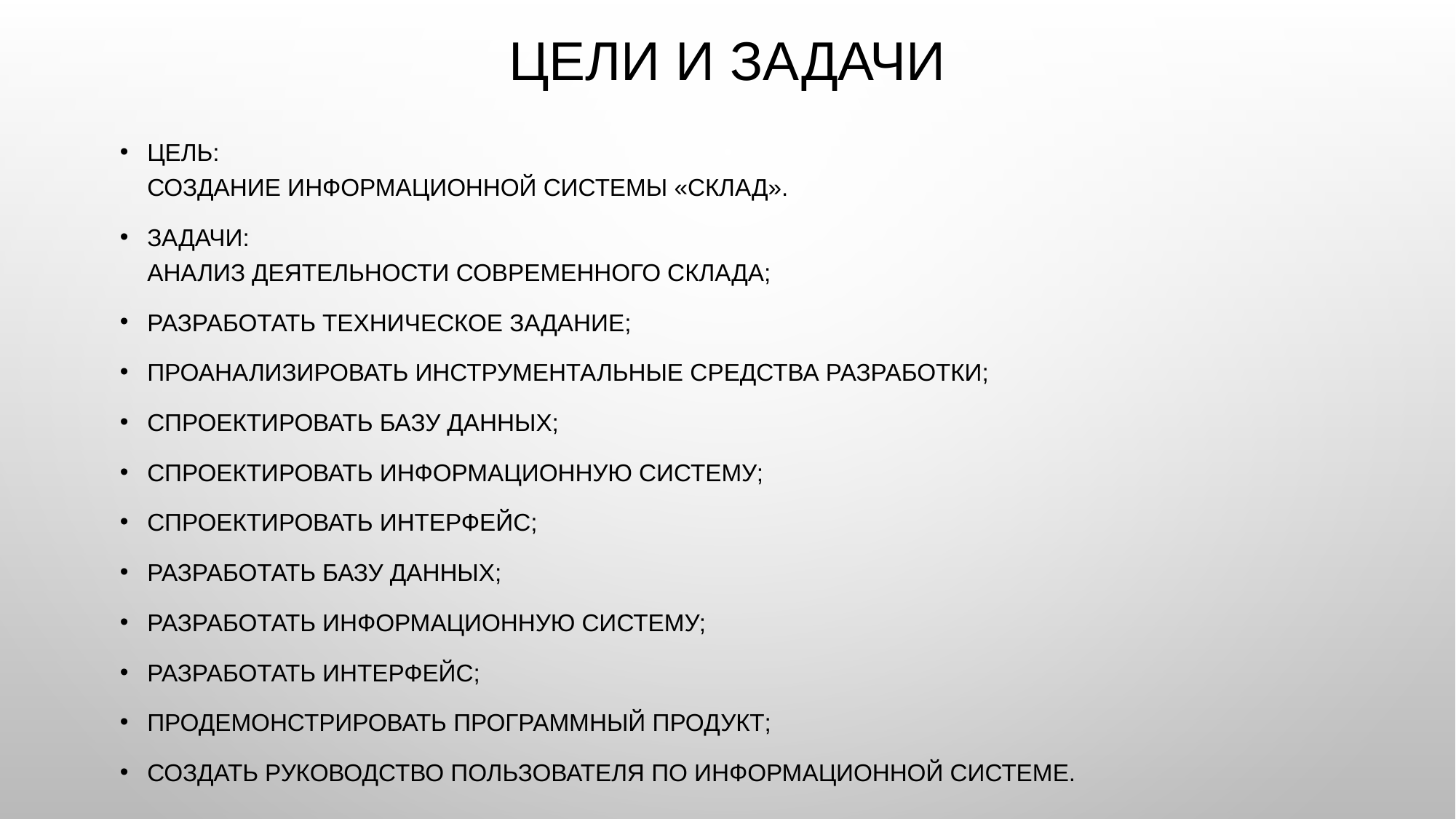

# Цели и задачи
Цель:
создание информационной системы «Склад».
Задачи:
анализ деятельности современного склада;
разработать техническое задание;
проанализировать инструментальные средства разработки;
спроектировать базу данных;
спроектировать информационную систему;
спроектировать интерфейс;
разработать базу данных;
разработать информационную систему;
разработать интерфейс;
продемонстрировать программный продукт;
создать руководство пользователя по информационной системе.